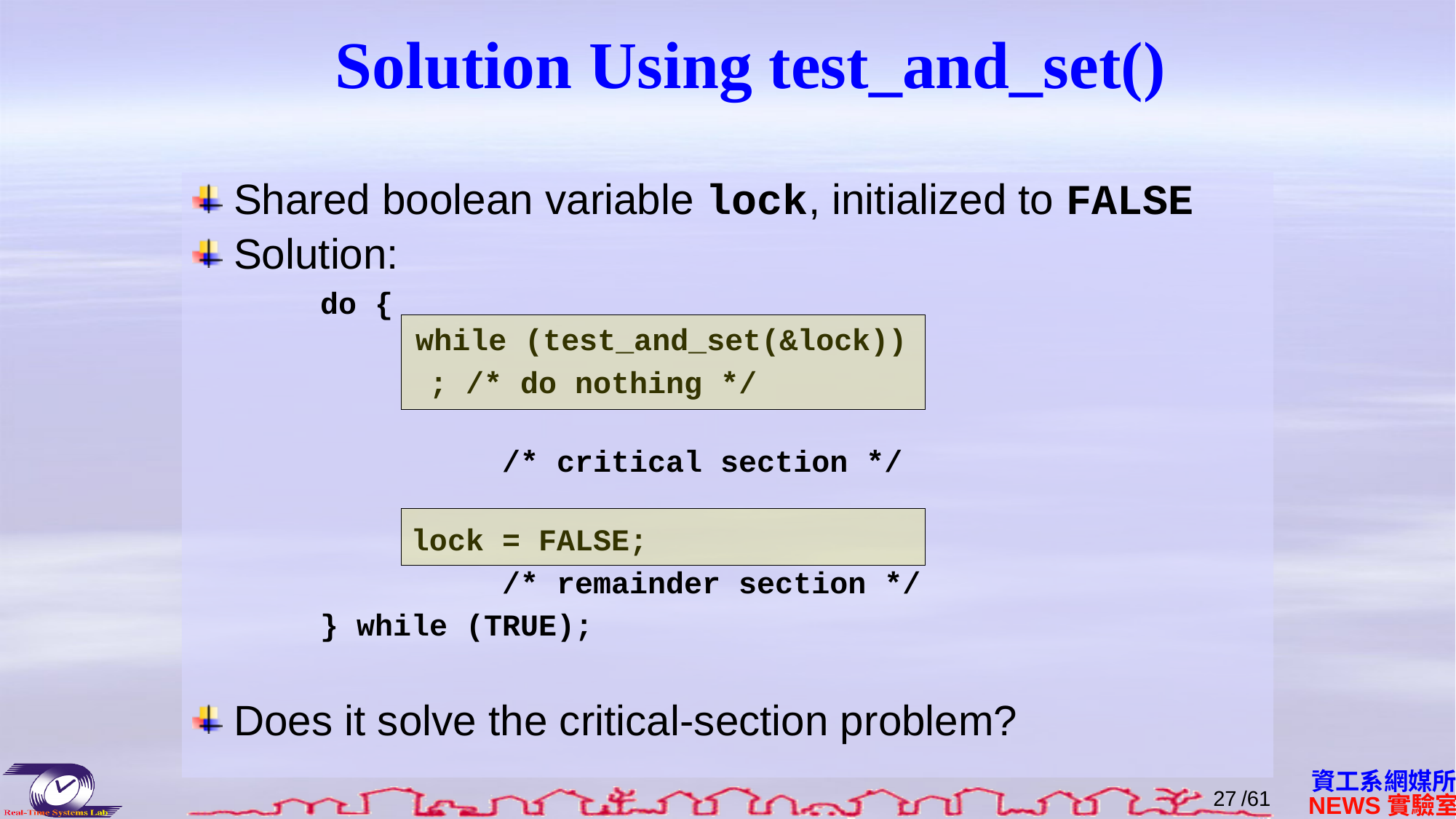

# Solution Using test_and_set()
Shared boolean variable lock, initialized to FALSE
Solution:
       do {
          while (test_and_set(&lock))
             ; /* do nothing */
                 /* critical section */
            lock = FALSE;
                 /* remainder section */
       } while (TRUE);

Does it solve the critical-section problem?

27
/61